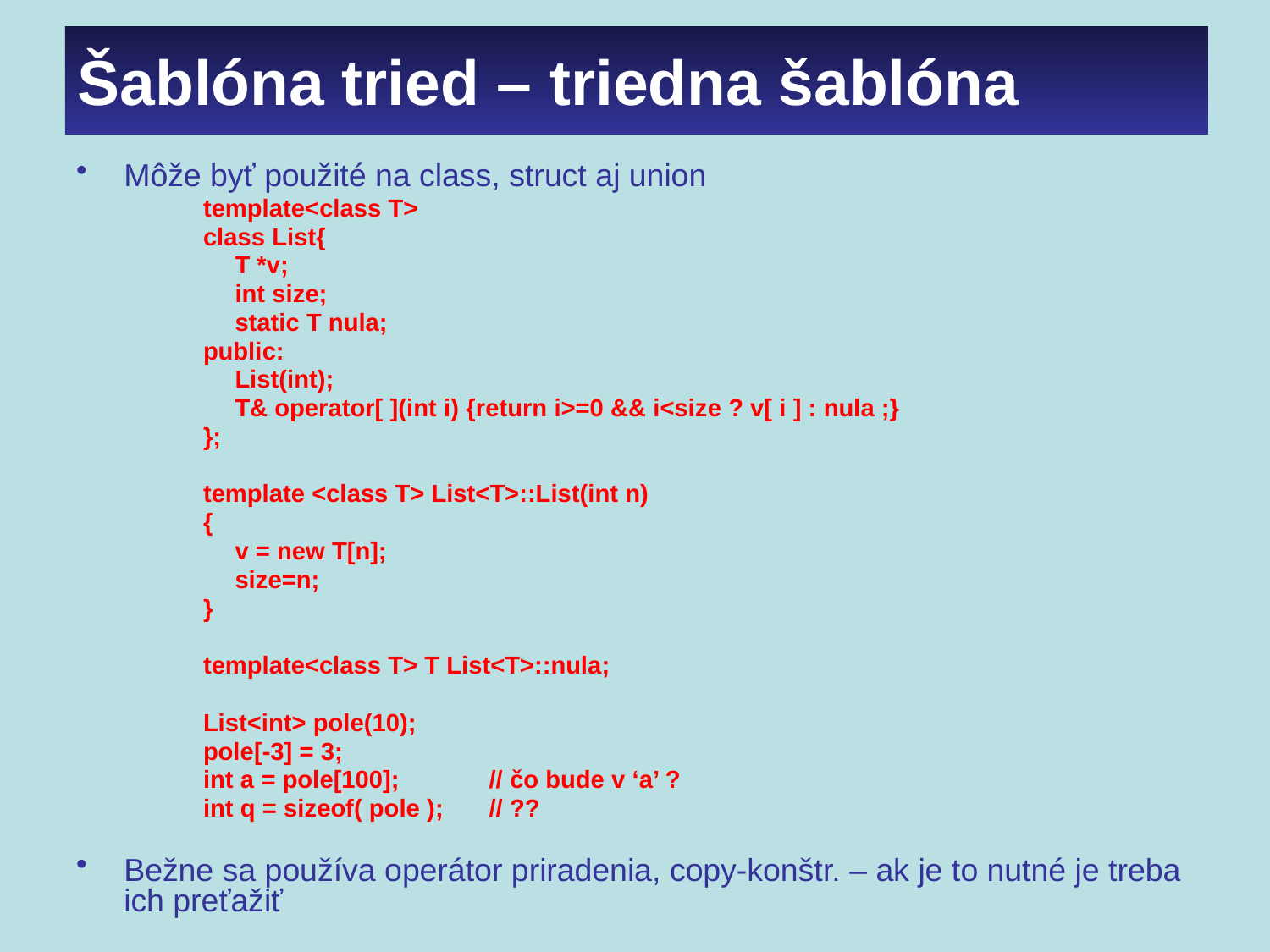

# Šablóna tried – triedna šablóna
Môže byť použité na class, struct aj union
template<class T>
class List{
	T *v;
	int size;
	static T nula;
public:
	List(int);
	T& operator[ ](int i) {return i>=0 && i<size ? v[ i ] : nula ;}
};

template <class T> List<T>::List(int n)
{
	v = new T[n];
	size=n;
}

template<class T> T List<T>::nula;

List<int> pole(10);
pole[-3] = 3;
int a = pole[100];	// čo bude v ‘a’ ?
int q = sizeof( pole );	// ??

Bežne sa používa operátor priradenia, copy-konštr. – ak je to nutné je treba ich preťažiť